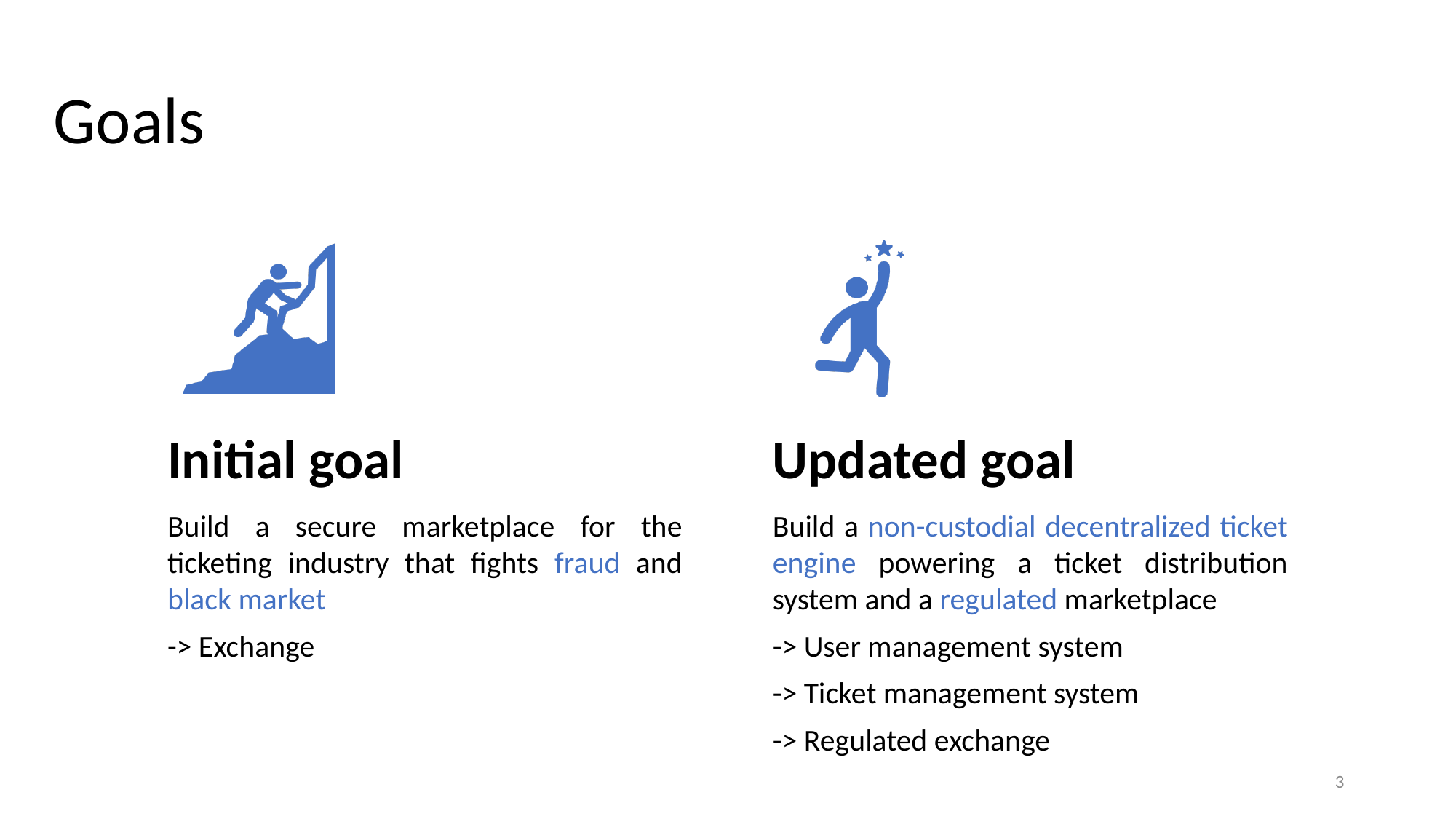

# Goals
Initial goal
Build a secure marketplace for the ticketing industry that fights fraud and black market
-> Exchange
Updated goal
Build a non-custodial decentralized ticket engine powering a ticket distribution system and a regulated marketplace
-> User management system
-> Ticket management system
-> Regulated exchange
3